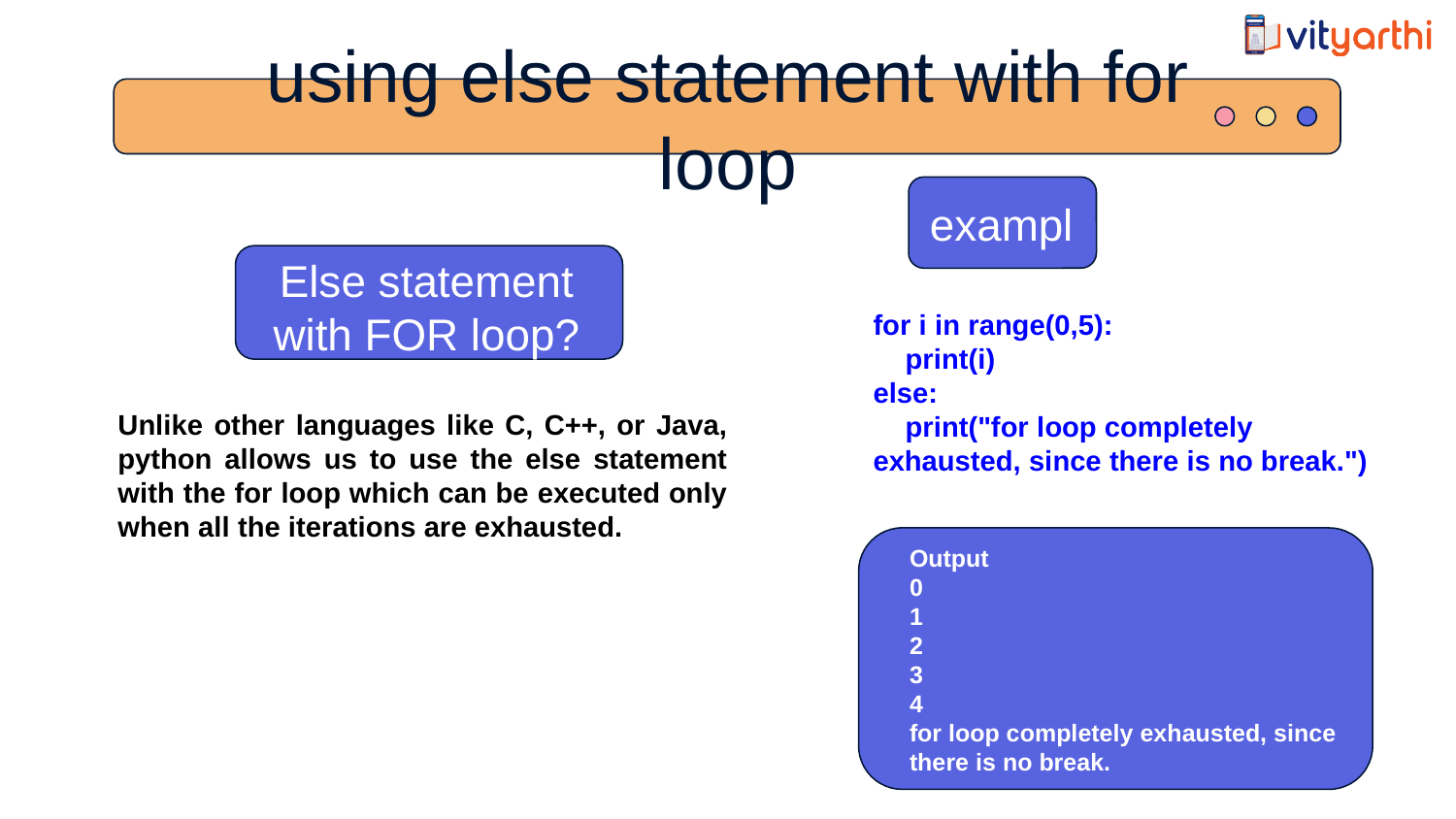

using else statement with for loop

 example

Else statement with FOR loop?
for i in range(0,5):
    print(i)
else:
    print("for loop completely exhausted, since there is no break.")
Unlike other languages like C, C++, or Java, python allows us to use the else statement with the for loop which can be executed only when all the iterations are exhausted.

Output
0
1
2
3
4
for loop completely exhausted, since there is no break.